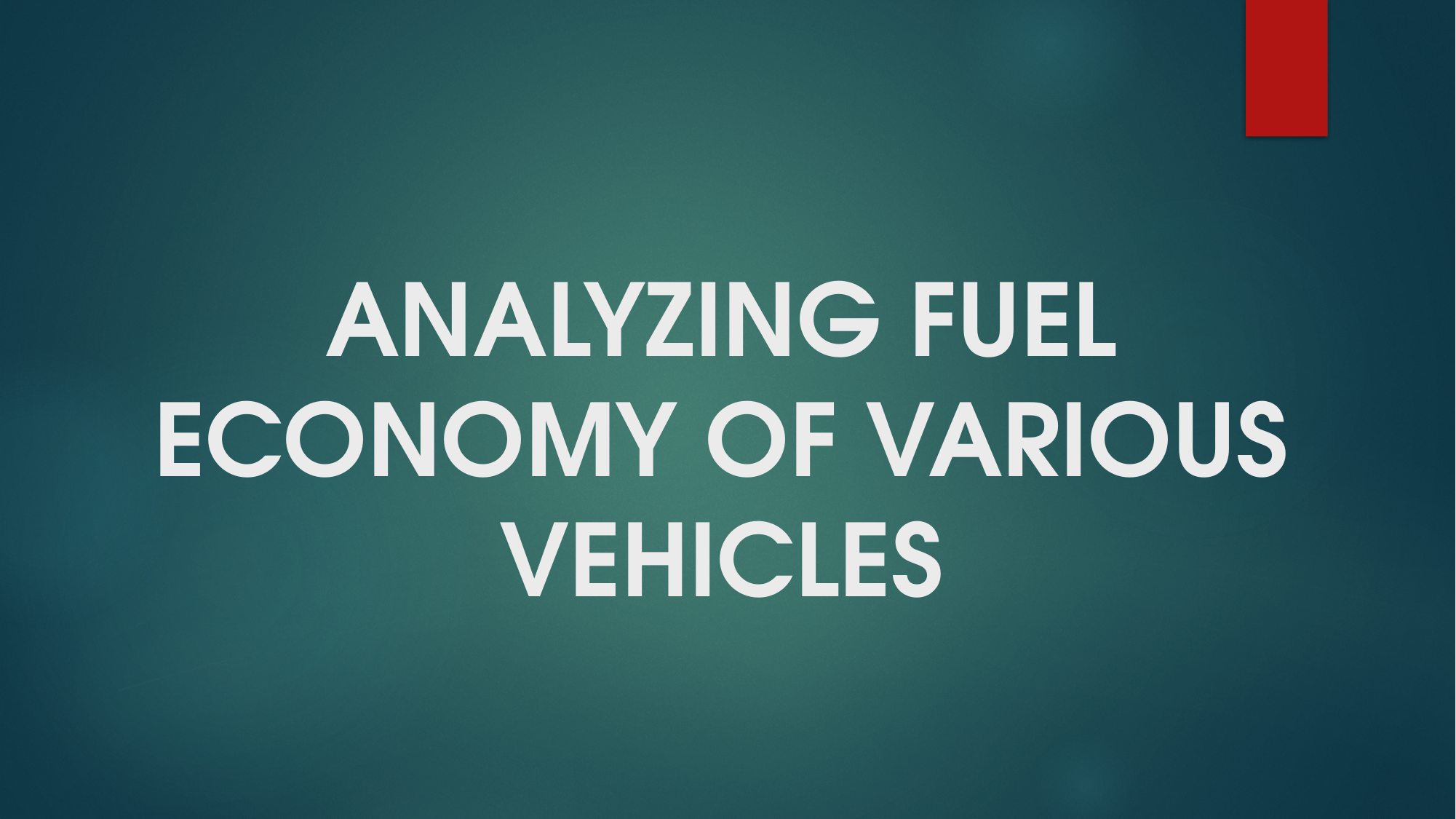

# ANALYZING FUEL ECONOMY OF VARIOUS VEHICLES